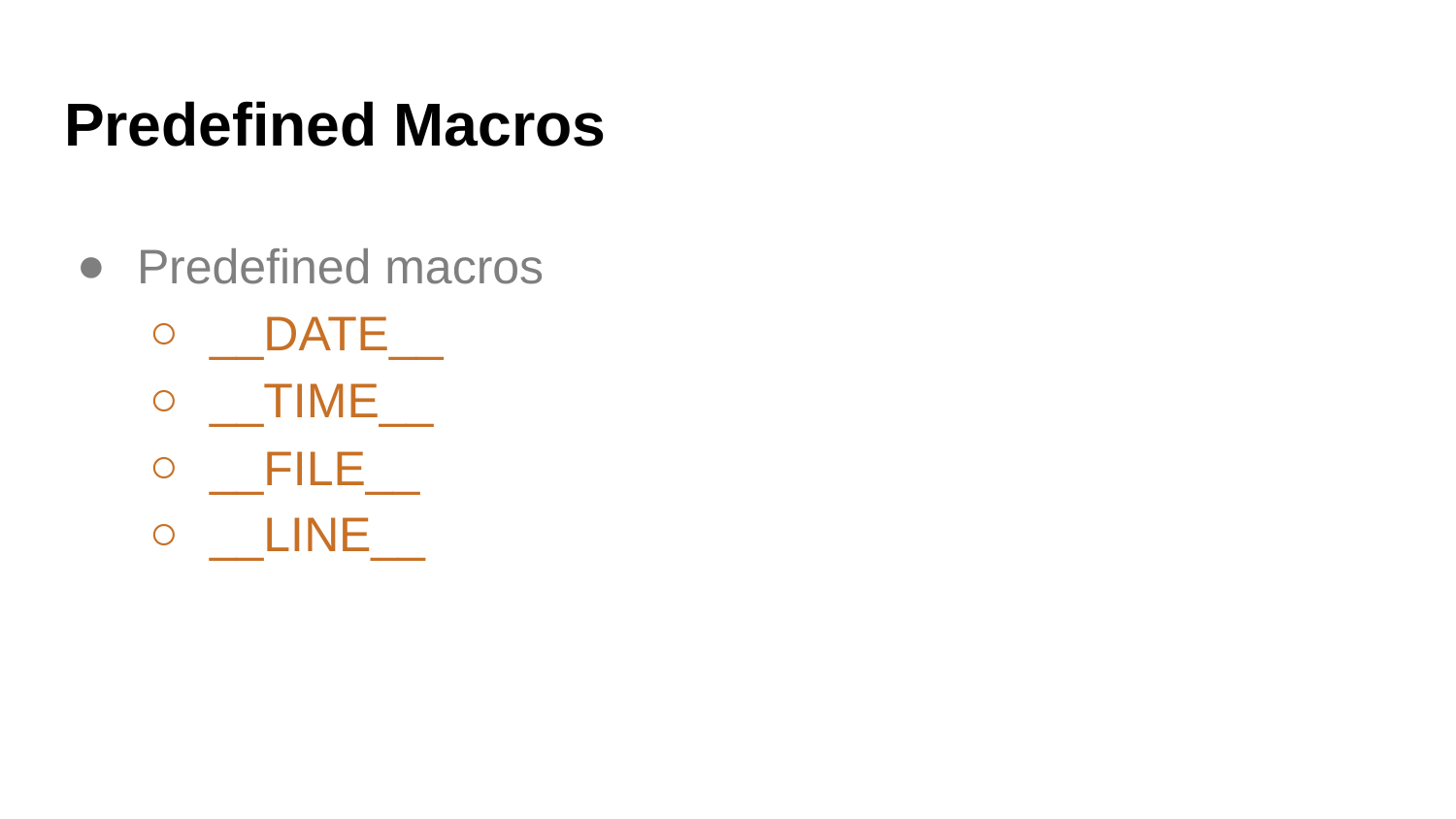

# Predefined Macros

Predefined macros
__DATE__
__TIME__
__FILE__
__LINE__